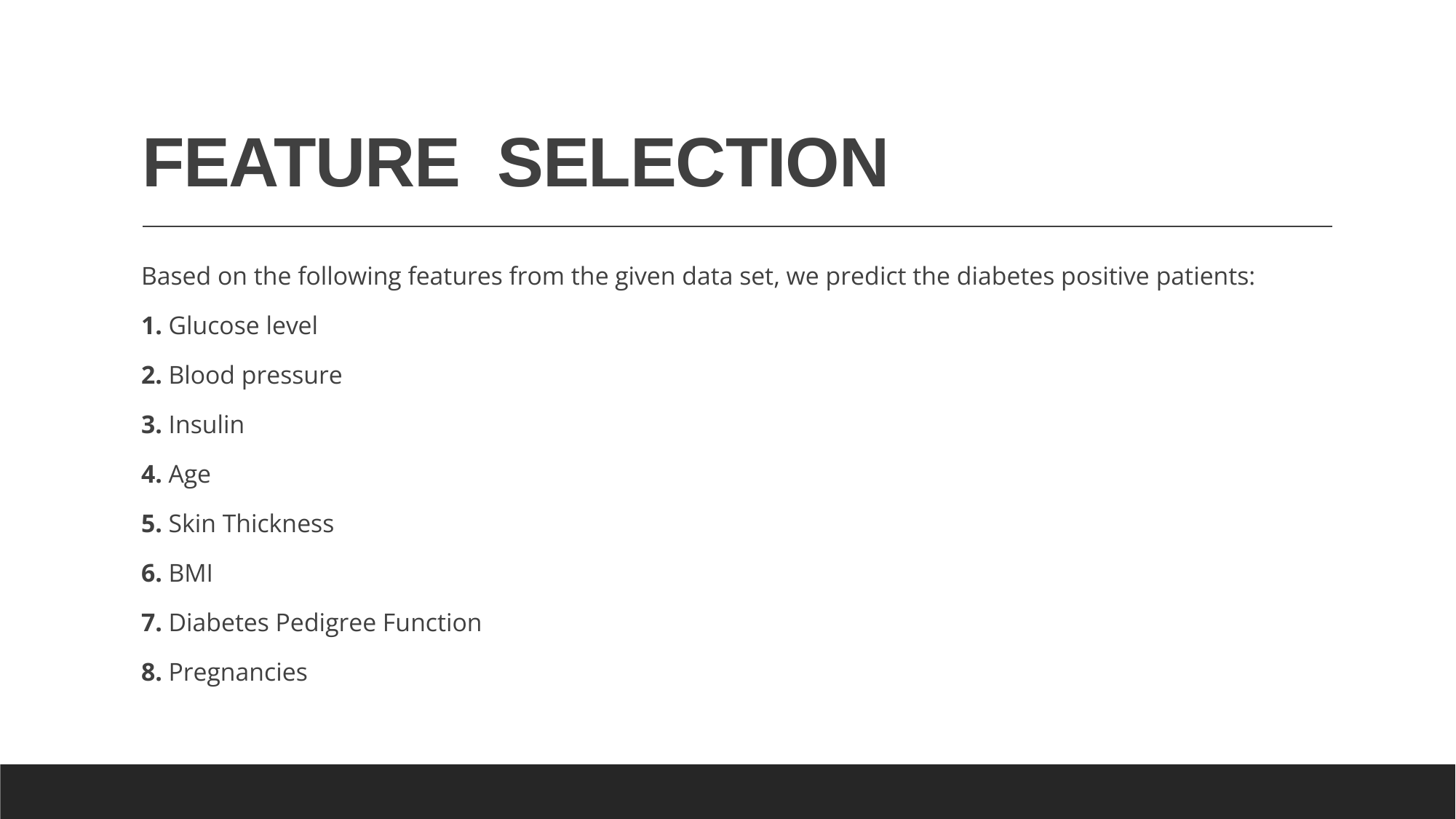

# FEATURE  SELECTION
Based on the following features from the given data set, we predict the diabetes positive patients:
1. Glucose level
2. Blood pressure
3. Insulin
4. Age
5. Skin Thickness
6. BMI
7. Diabetes Pedigree Function
8. Pregnancies